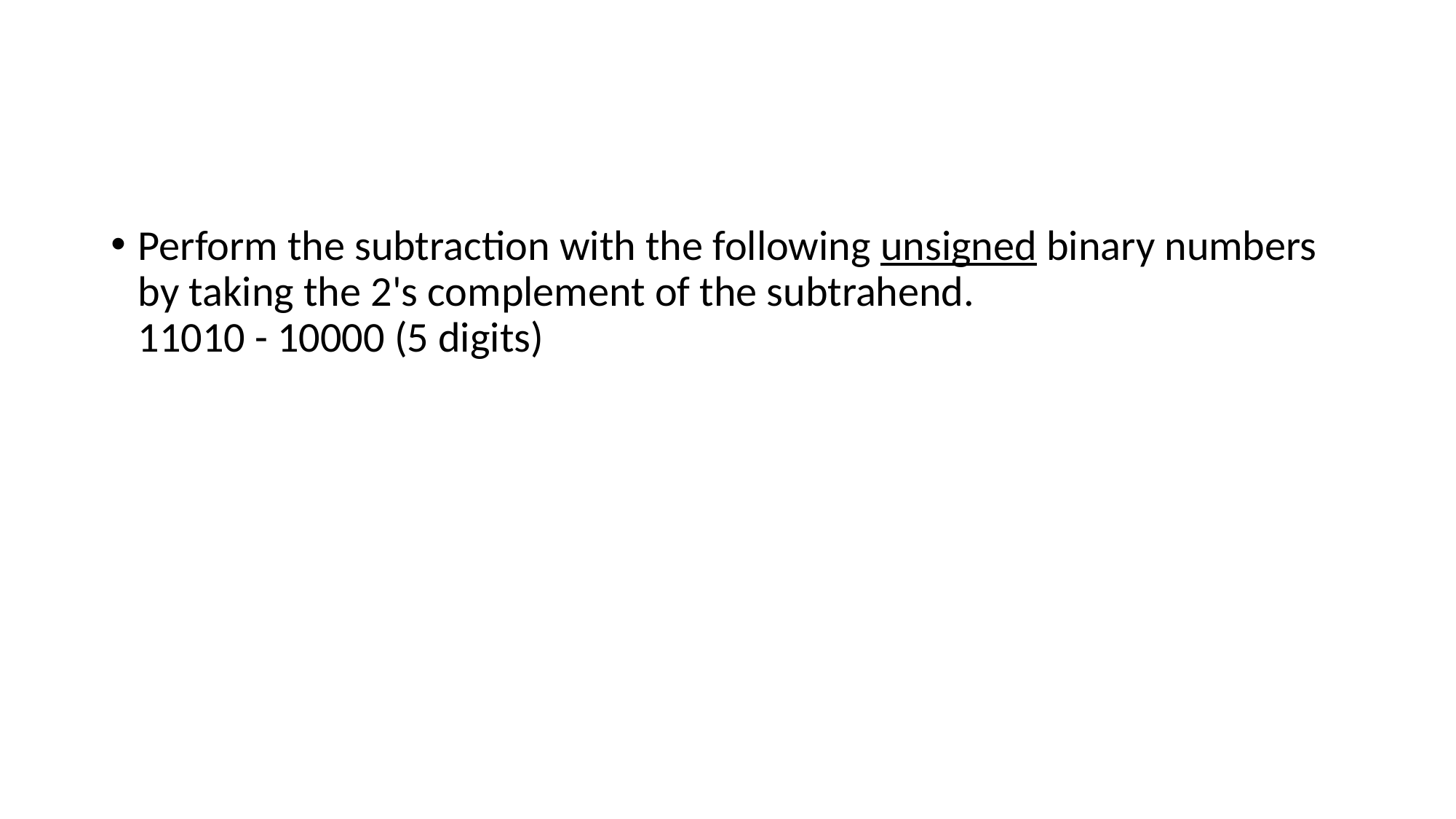

#
Perform the subtraction with the following unsigned binary numbers by taking the 2's complement of the subtrahend.
11010 - 10000 (5 digits)